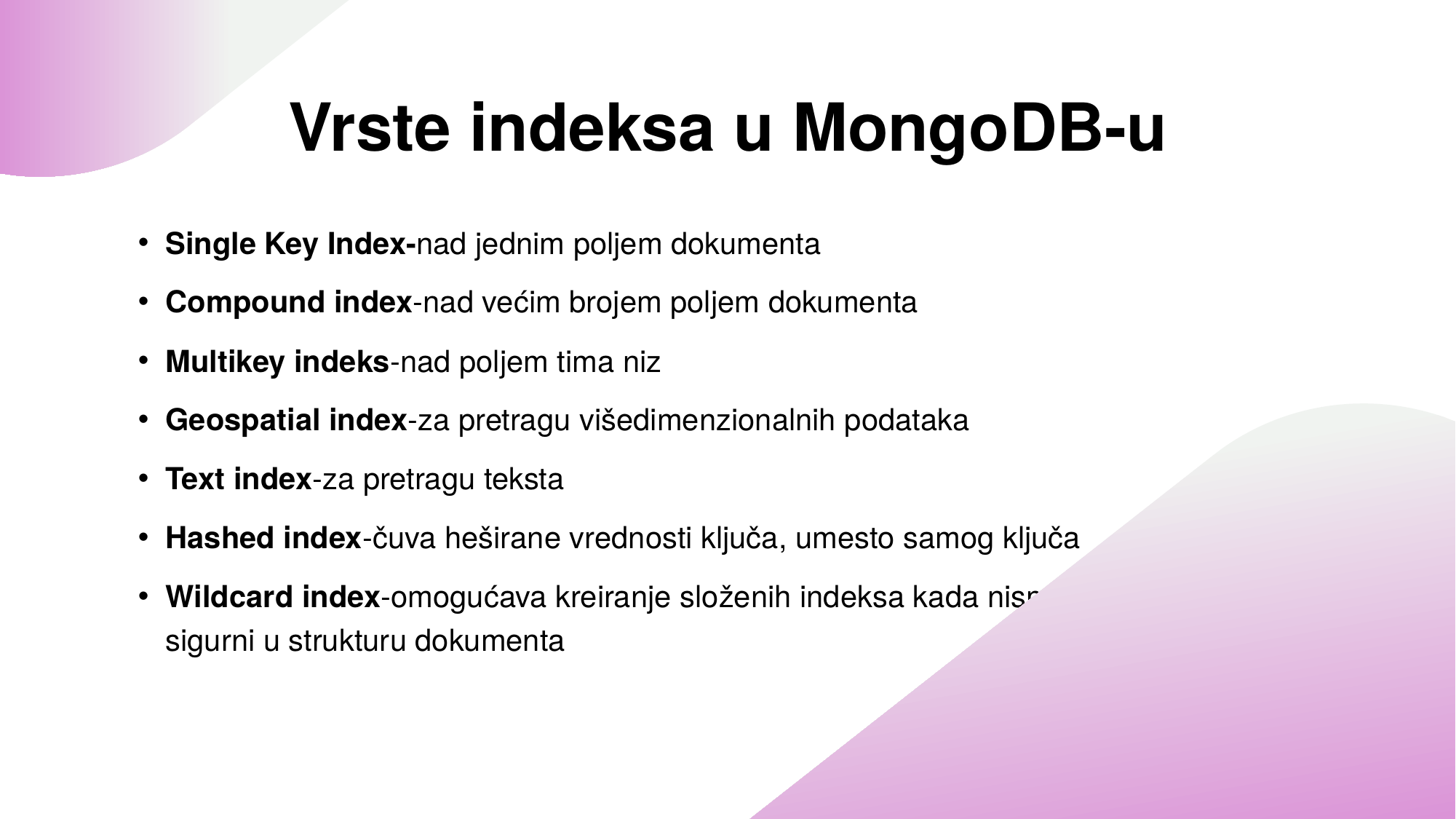

# Vrste indeksa u MongoDB-u
Single Key Index-nad jednim poljem dokumenta
Compound index-nad većim brojem poljem dokumenta
Multikey indeks-nad poljem tima niz
Geospatial index-za pretragu višedimenzionalnih podataka
Text index-za pretragu teksta
Hashed index-čuva heširane vrednosti ključa, umesto samog ključa
Wildcard index-omogućava kreiranje složenih indeksa kada nismo sigurni u strukturu dokumenta